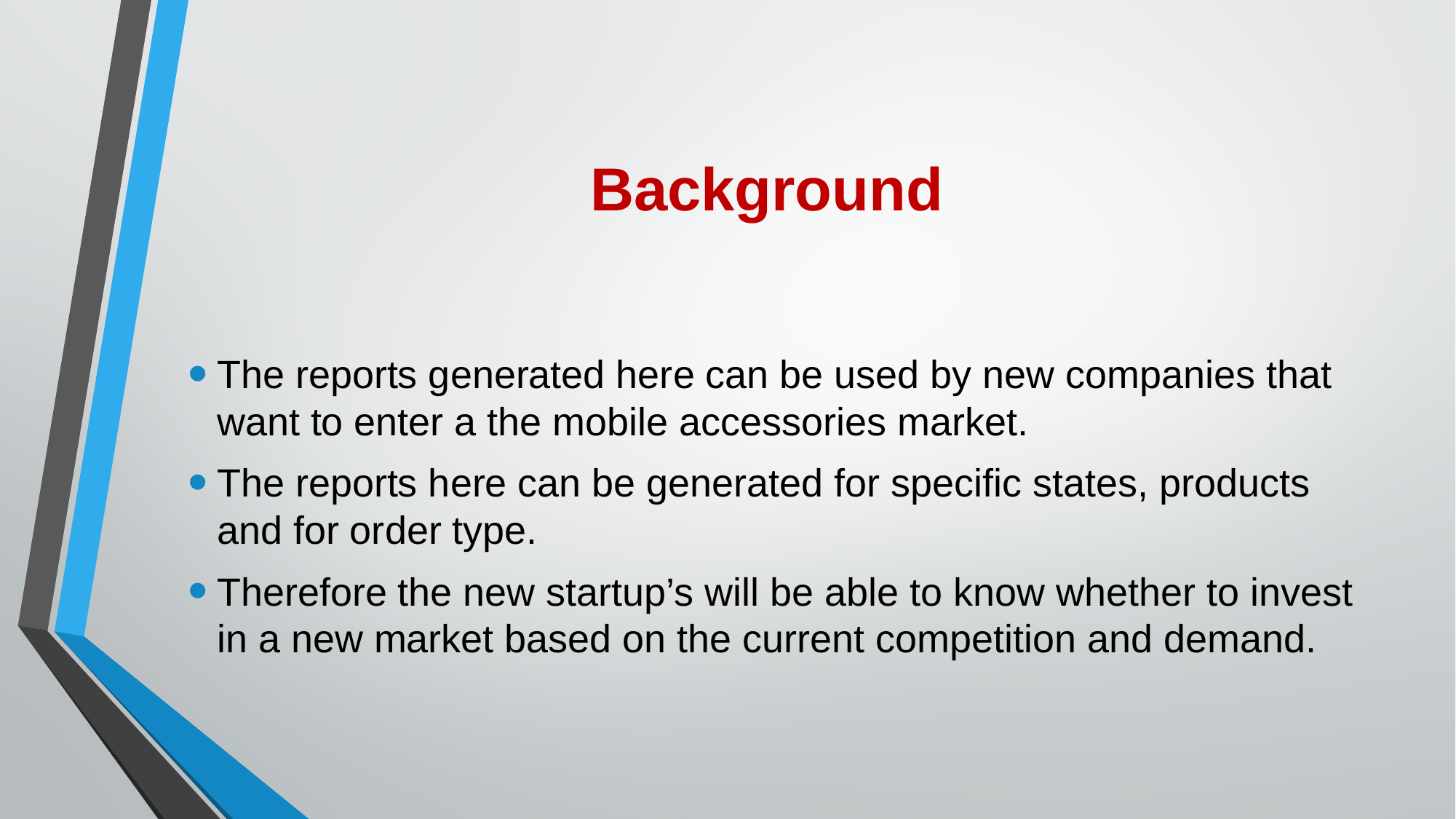

# Background
The reports generated here can be used by new companies that want to enter a the mobile accessories market.
The reports here can be generated for specific states, products and for order type.
Therefore the new startup’s will be able to know whether to invest in a new market based on the current competition and demand.